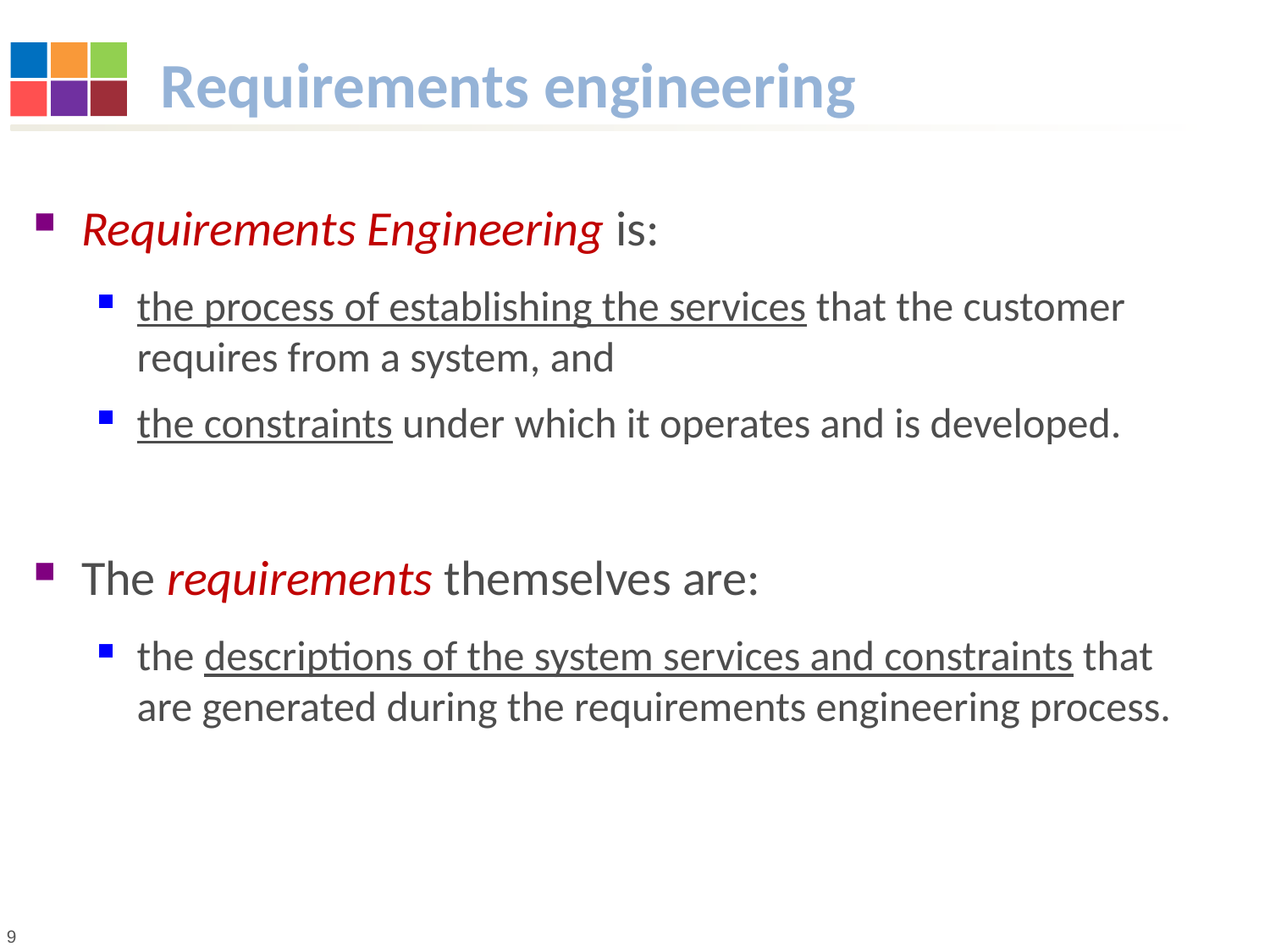

# Requirements engineering
Requirements Engineering is:
the process of establishing the services that the customer requires from a system, and
the constraints under which it operates and is developed.

The requirements themselves are:
the descriptions of the system services and constraints that are generated during the requirements engineering process.